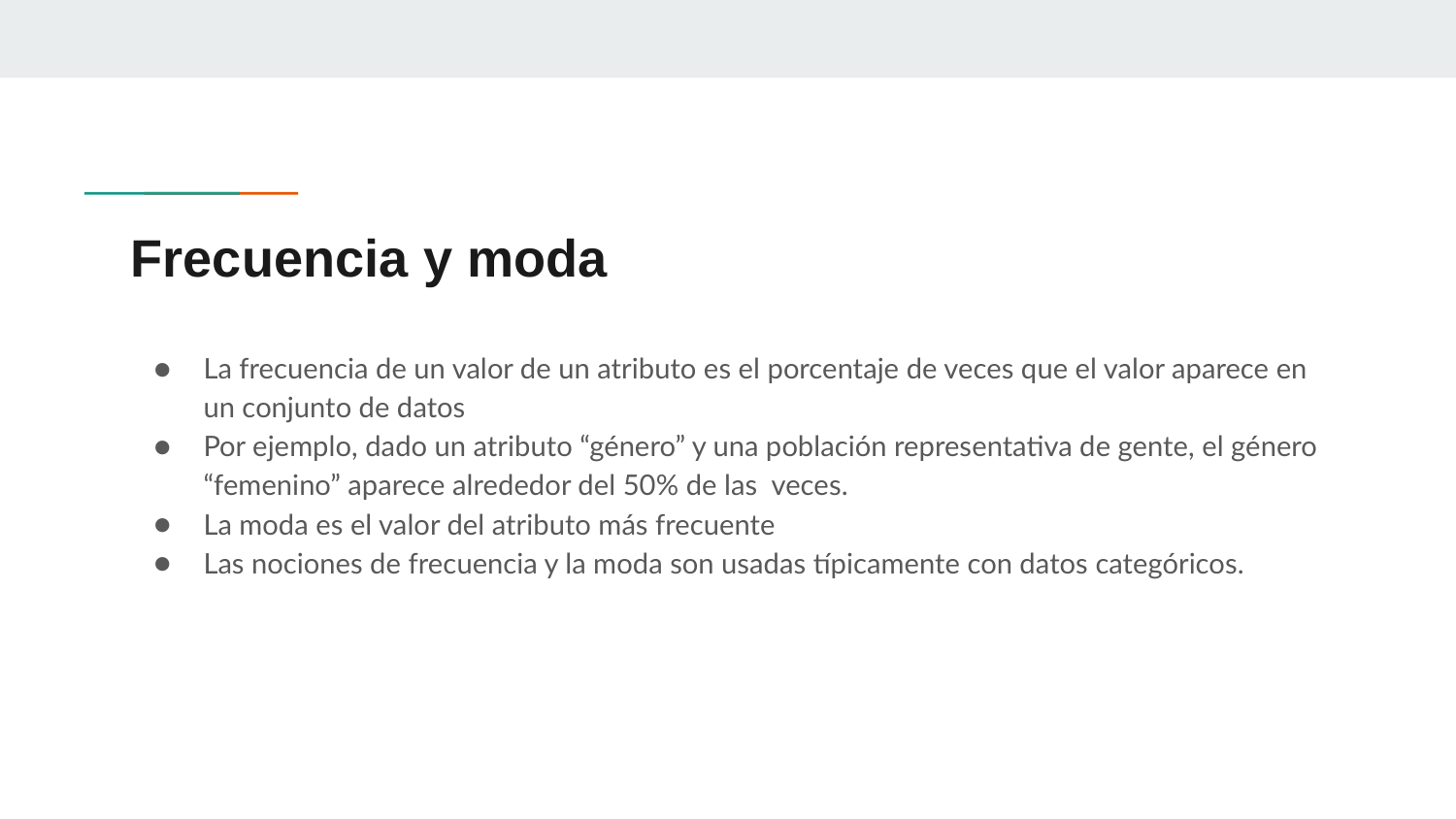

# Frecuencia y moda
La frecuencia de un valor de un atributo es el porcentaje de veces que el valor aparece en un conjunto de datos
Por ejemplo, dado un atributo “género” y una población representativa de gente, el género “femenino” aparece alrededor del 50% de las  veces.
La moda es el valor del atributo más frecuente
Las nociones de frecuencia y la moda son usadas típicamente con datos categóricos.